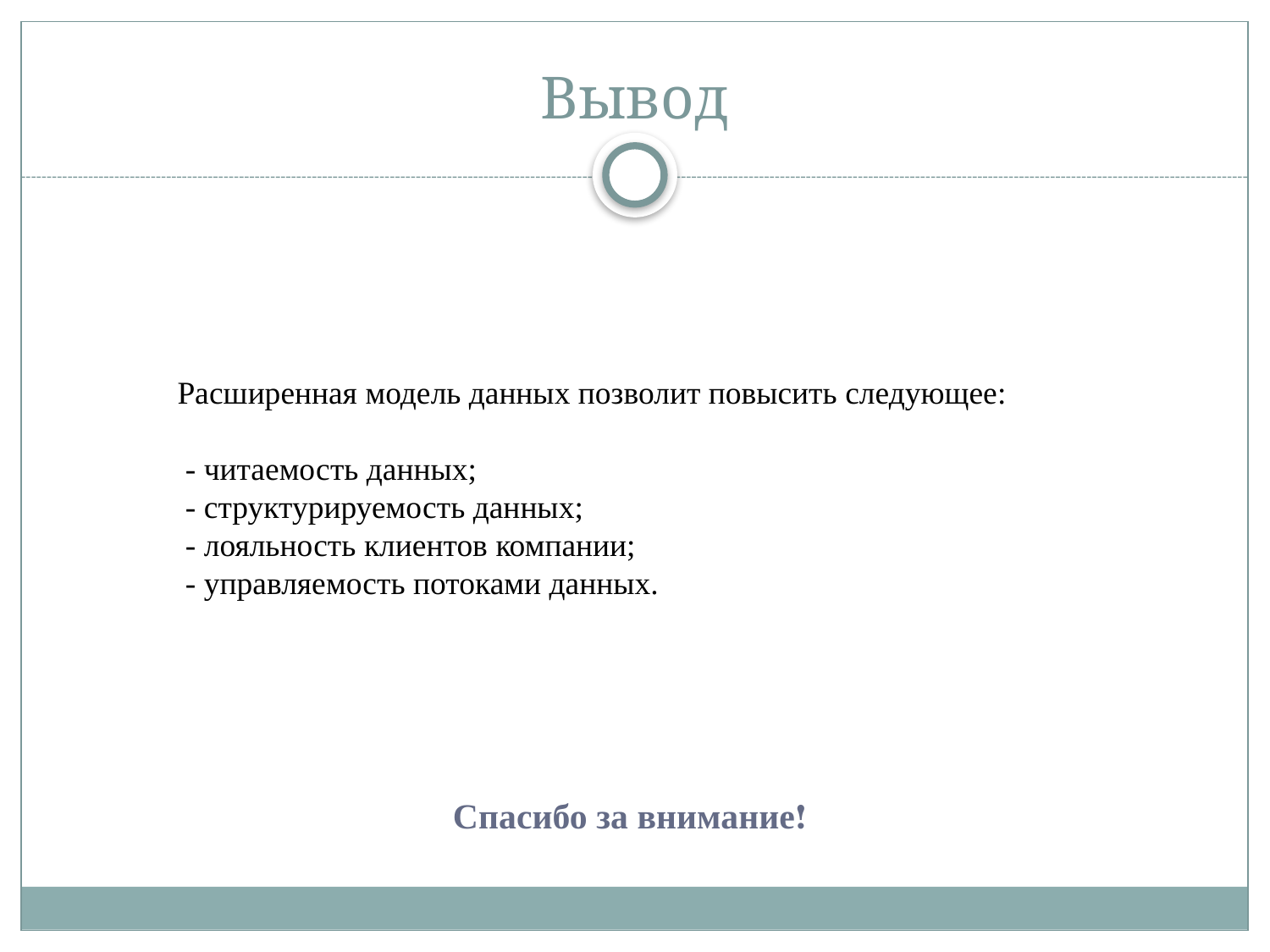

# Вывод
Расширенная модель данных позволит повысить следующее:

 - читаемость данных;
 - структурируемость данных;
 - лояльность клиентов компании;
 - управляемость потоками данных.
Спасибо за внимание!